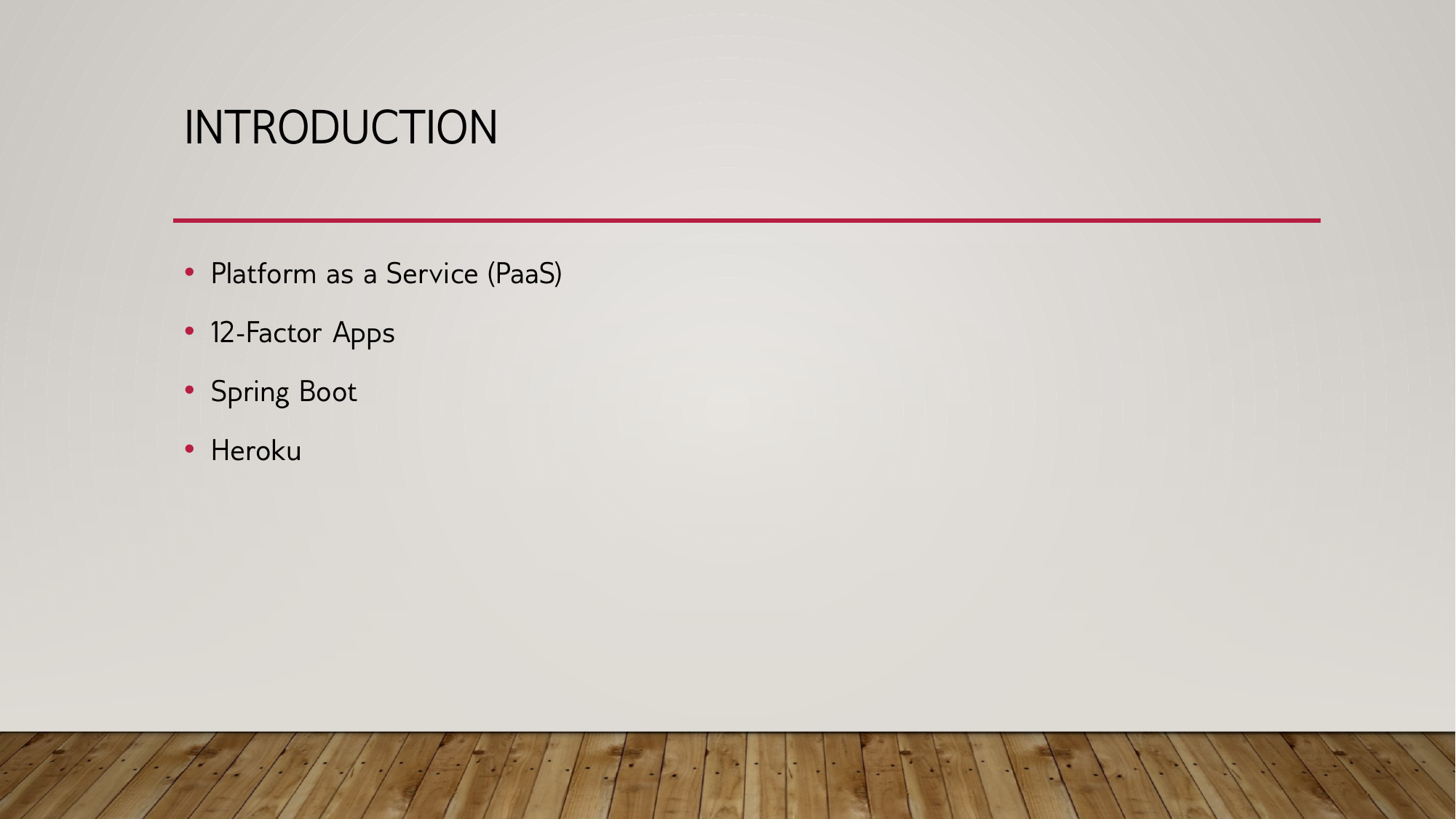

# Introduction
Platform as a Service (PaaS)
12-Factor Apps
Spring Boot
Heroku